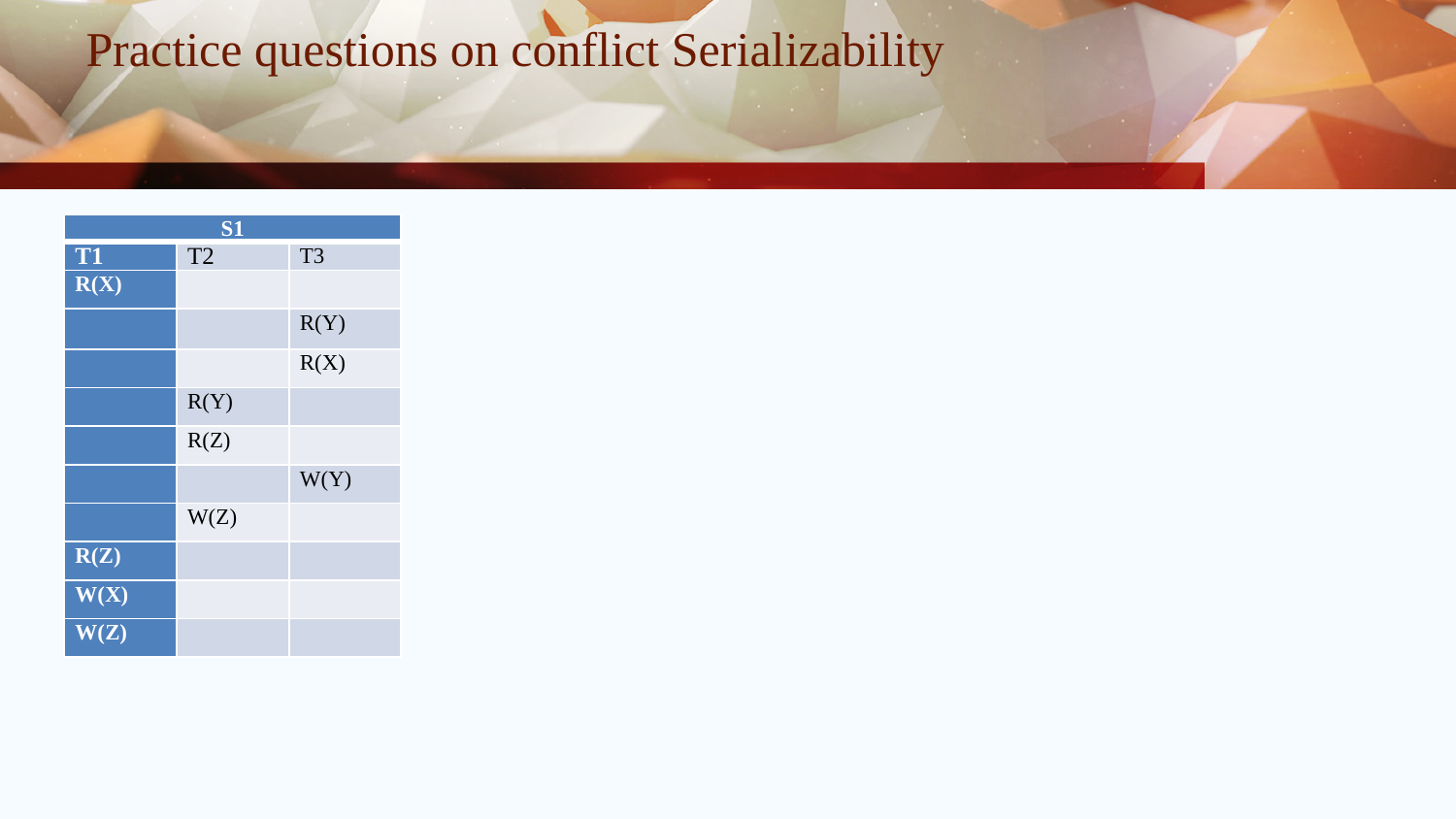

# Practice questions on conflict Serializability
| S1 |  |  |
| --- | --- | --- |
| T1 | T2 | T3 |
| R(X) |  |  |
|  |  | R(Y) |
|  |  | R(X) |
|  | R(Y) |  |
|  | R(Z) |  |
|  |  | W(Y) |
|  | W(Z) |  |
| R(Z) |  |  |
| W(X) |  |  |
| W(Z) |  |  |